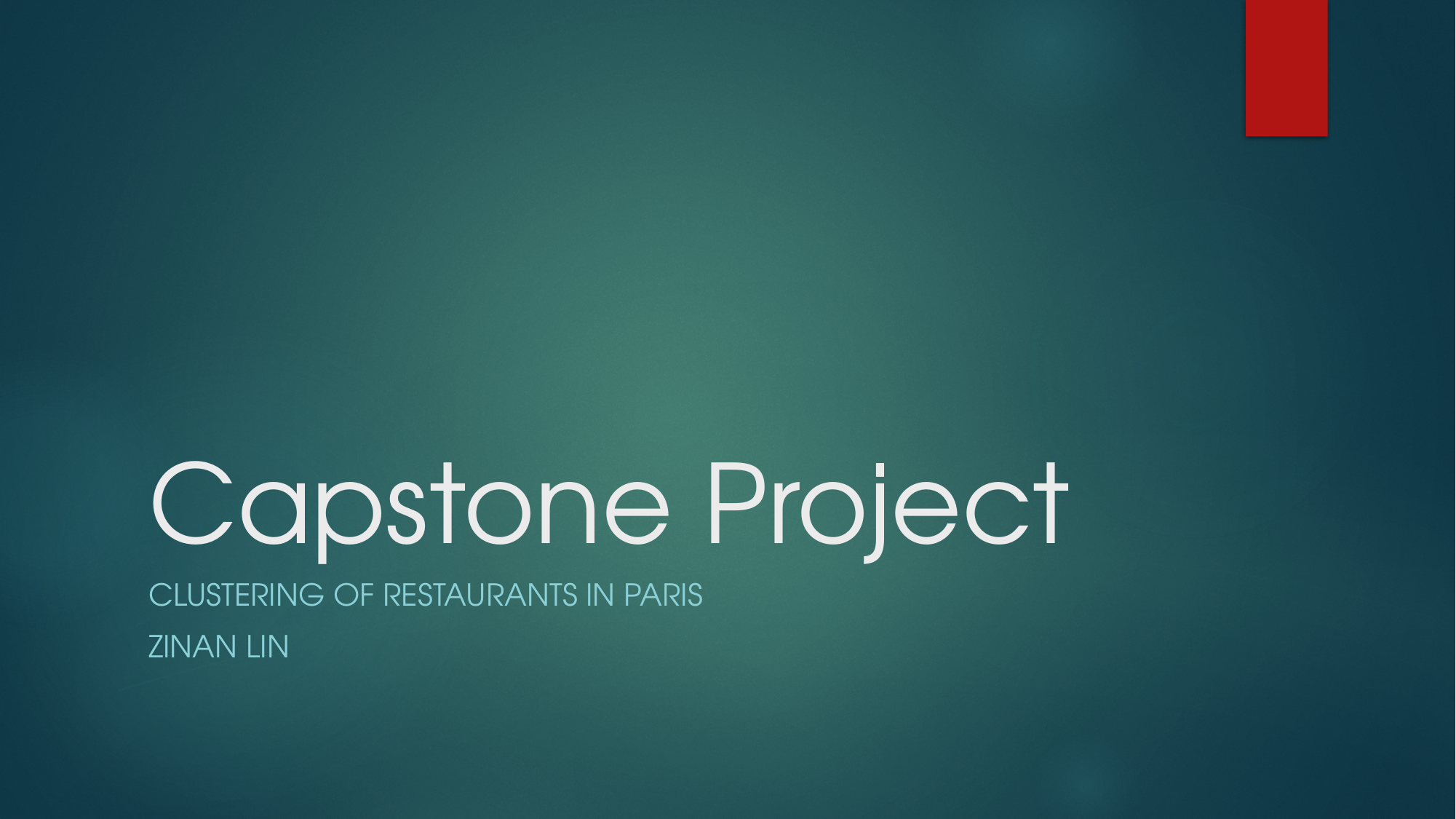

# Capstone Project
Clustering of restaurants In Paris
Zinan LIN